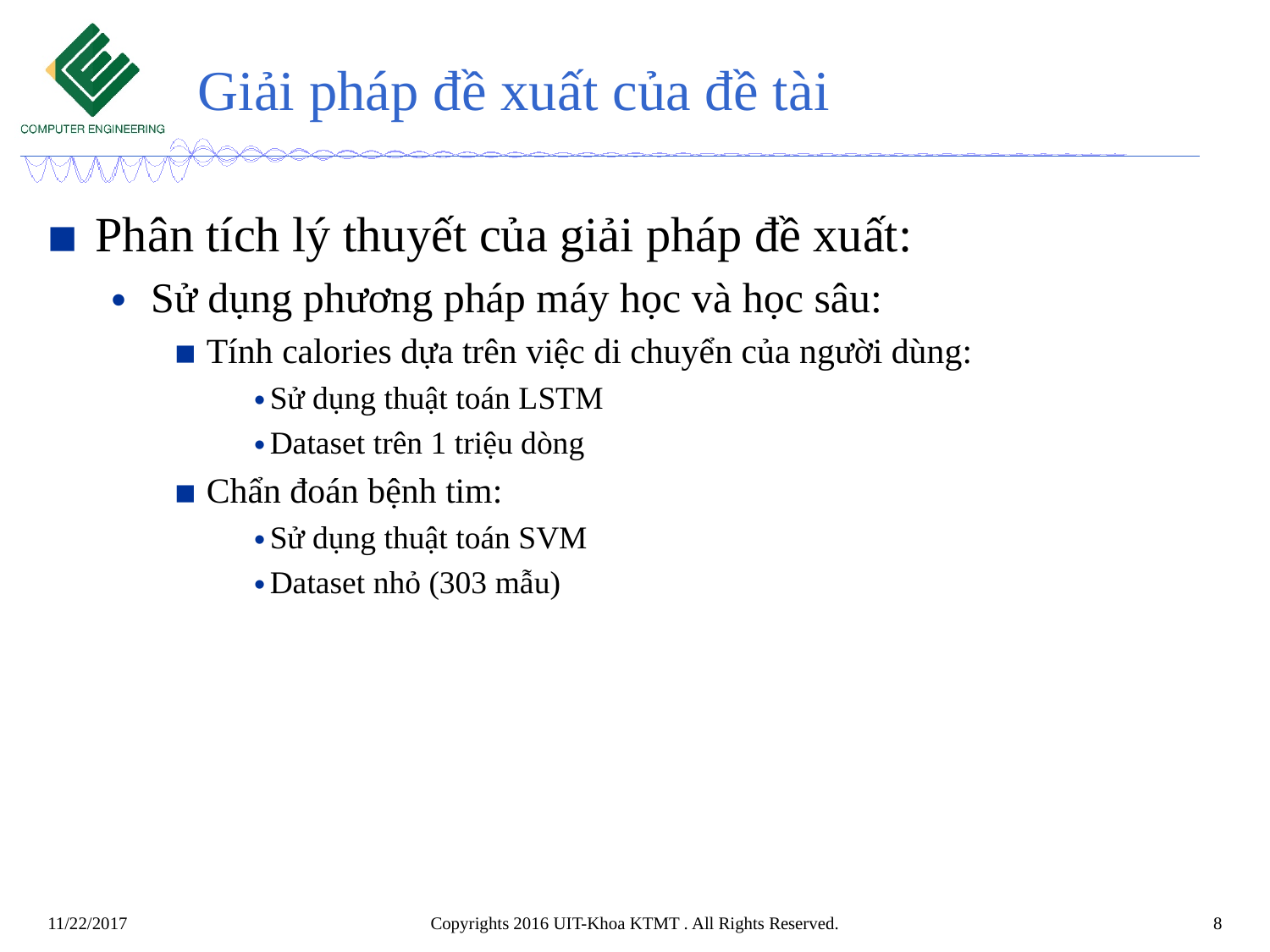

# Giải pháp đề xuất của đề tài
Phân tích lý thuyết của giải pháp đề xuất:
Sử dụng phương pháp máy học và học sâu:
Tính calories dựa trên việc di chuyển của người dùng:
Sử dụng thuật toán LSTM
Dataset trên 1 triệu dòng
Chẩn đoán bệnh tim:
Sử dụng thuật toán SVM
Dataset nhỏ (303 mẫu)

Copyrights 2016 UIT-Khoa KTMT . All Rights Reserved.
8
11/22/2017